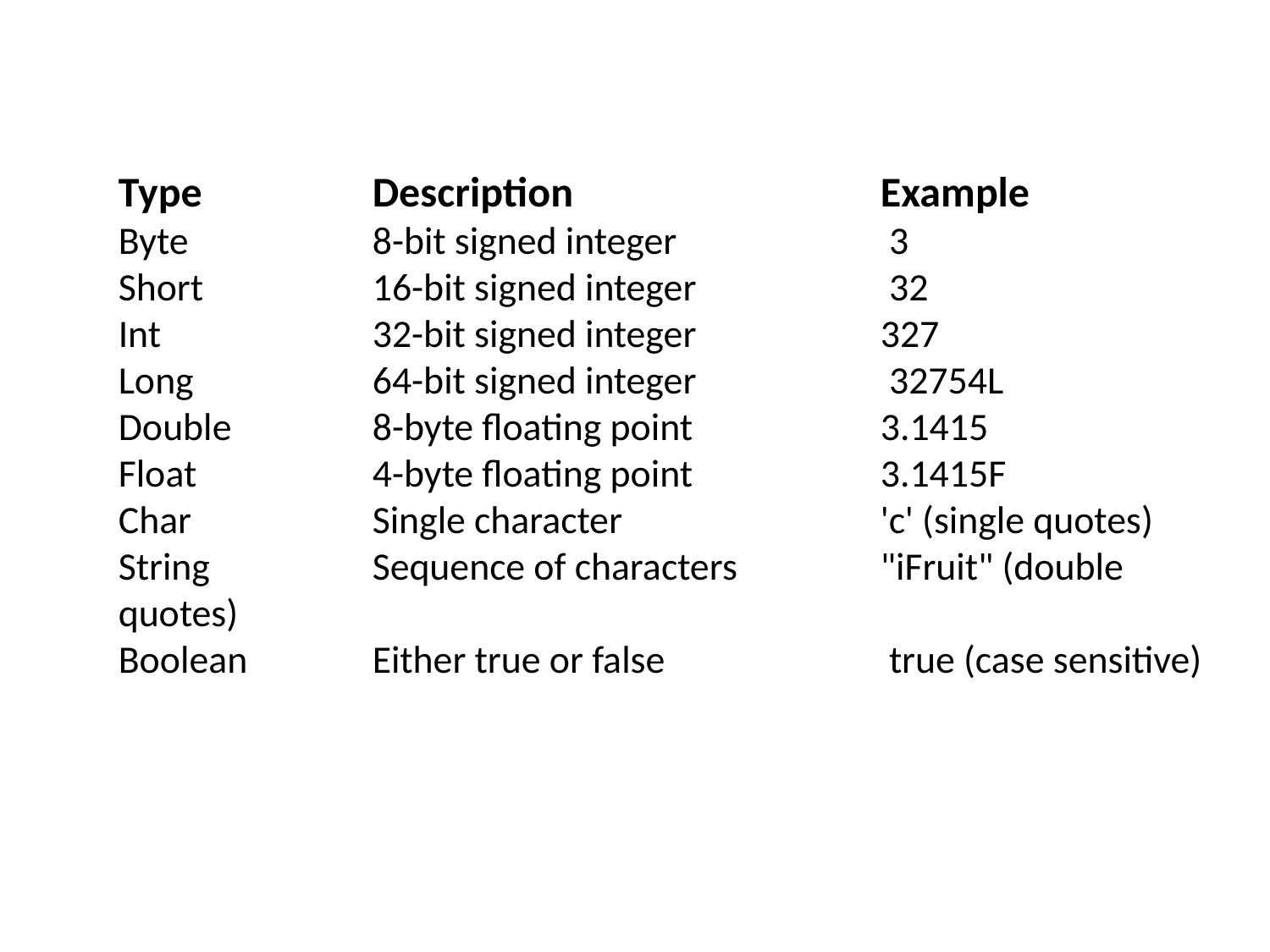

Type 		Description 			Example
Byte 		8-bit signed integer		 3
Short 		16-bit signed integer		 32
Int 		32-bit signed integer 		327
Long 		64-bit signed integer		 32754L
Double 		8-byte floating point 		3.1415
Float 		4-byte floating point 		3.1415F
Char 		Single character 		'c' (single quotes)
String 		Sequence of characters 		"iFruit" (double quotes)
Boolean 	Either true or false		 true (case sensitive)